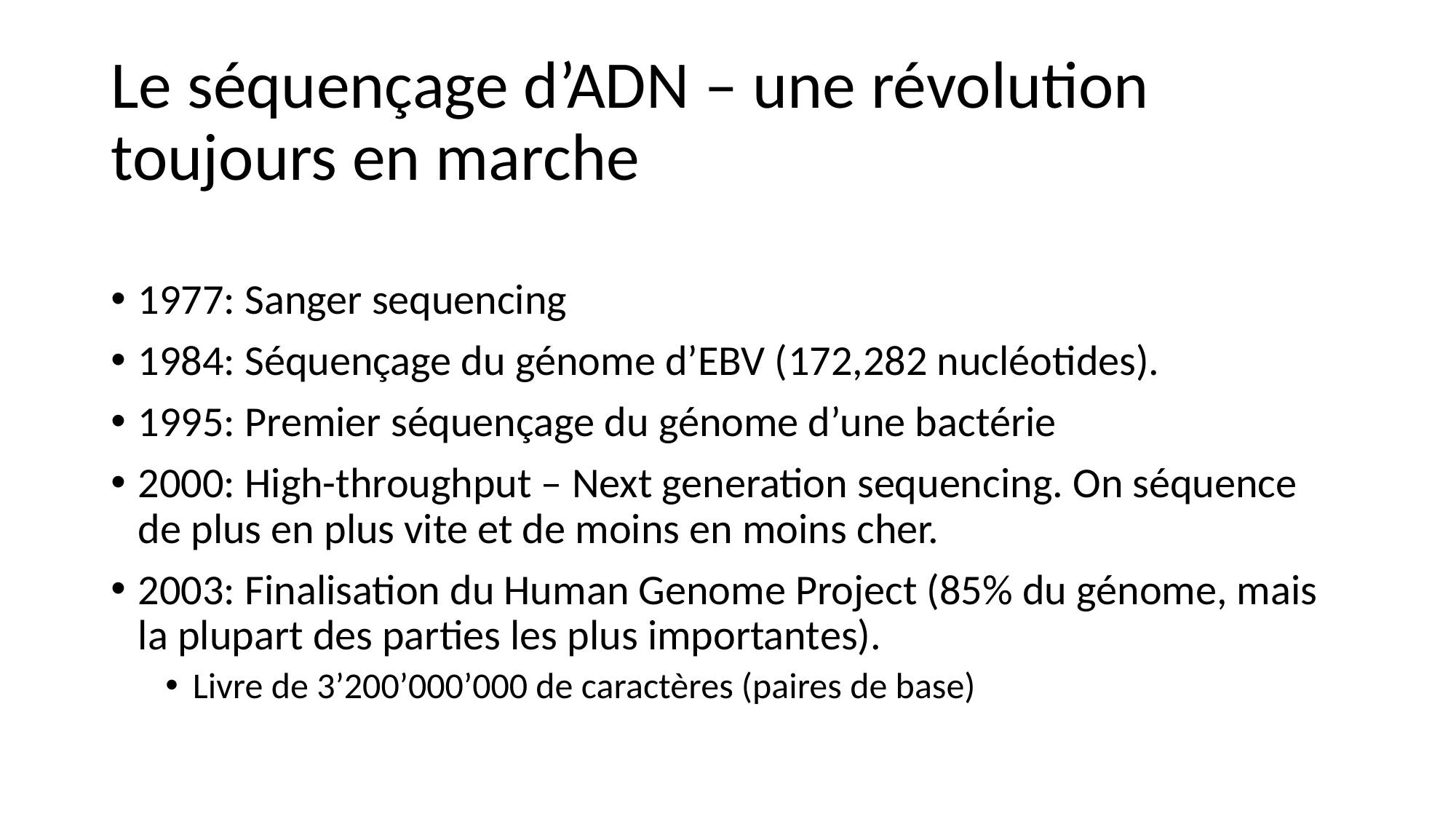

# Le séquençage d’ADN – une révolution toujours en marche
1977: Sanger sequencing
1984: Séquençage du génome d’EBV (172,282 nucléotides).
1995: Premier séquençage du génome d’une bactérie
2000: High-throughput – Next generation sequencing. On séquence de plus en plus vite et de moins en moins cher.
2003: Finalisation du Human Genome Project (85% du génome, mais la plupart des parties les plus importantes).
Livre de 3’200’000’000 de caractères (paires de base)